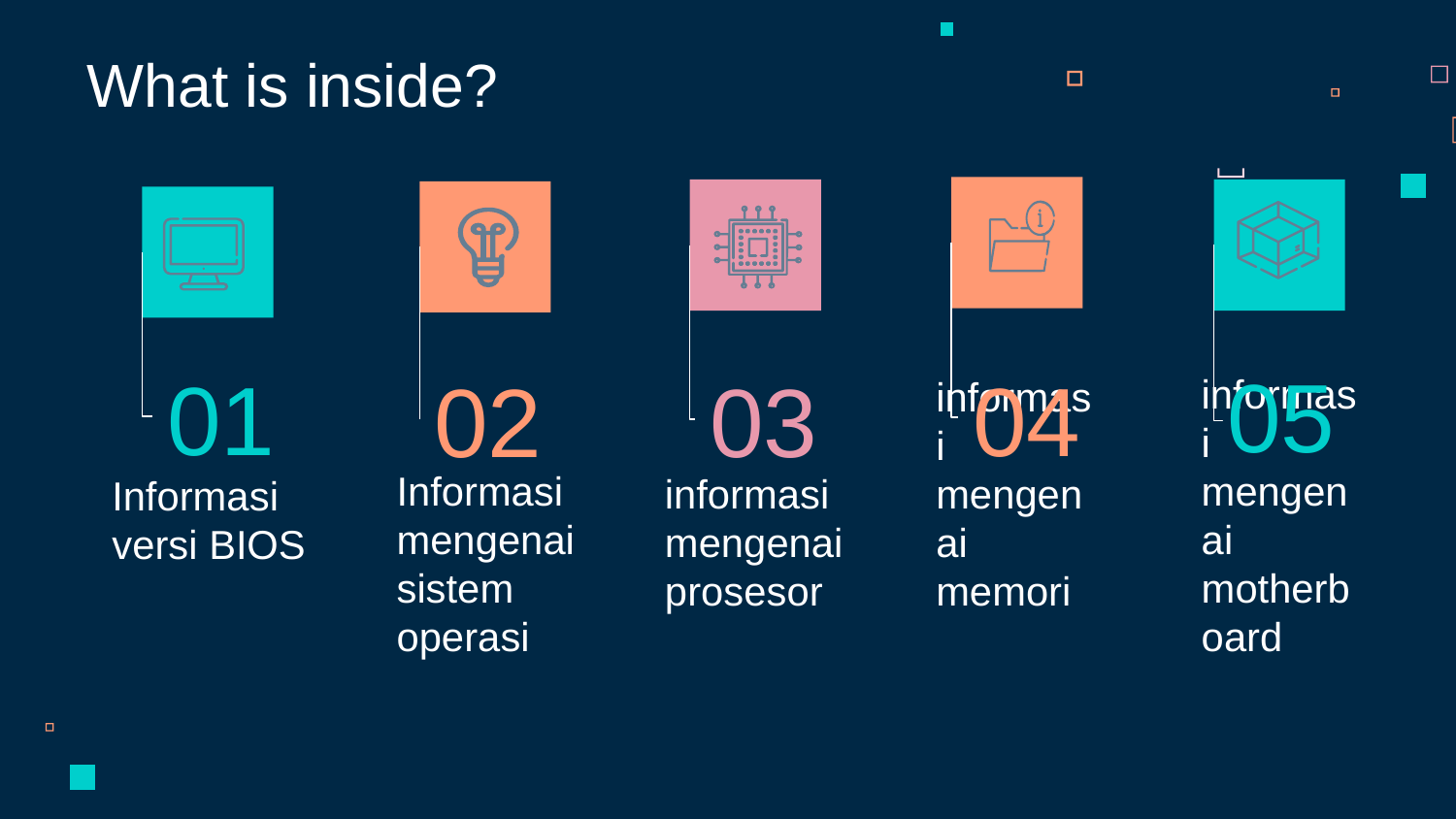

What is inside?

05
01
04
02
03

# Informasi versi BIOS
informasi mengenai prosesor
 informasi mengenai memori
Informasi mengenai sistem operasi
 informasi mengenai motherboard